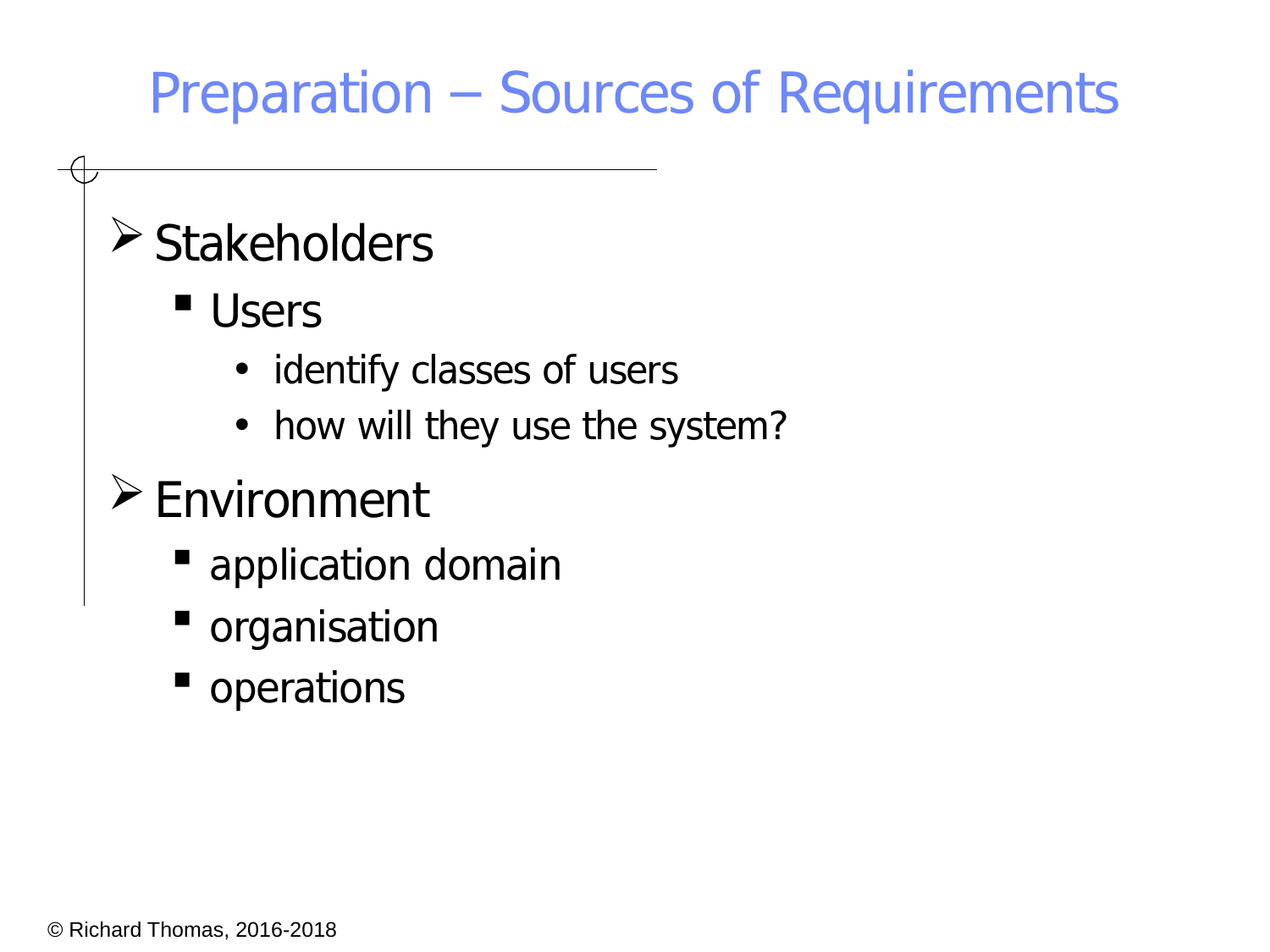

# Preparation – Sources of Requirements
Stakeholders
Users
identify classes of users
how will they use the system?
Environment
application domain
organisation
operations